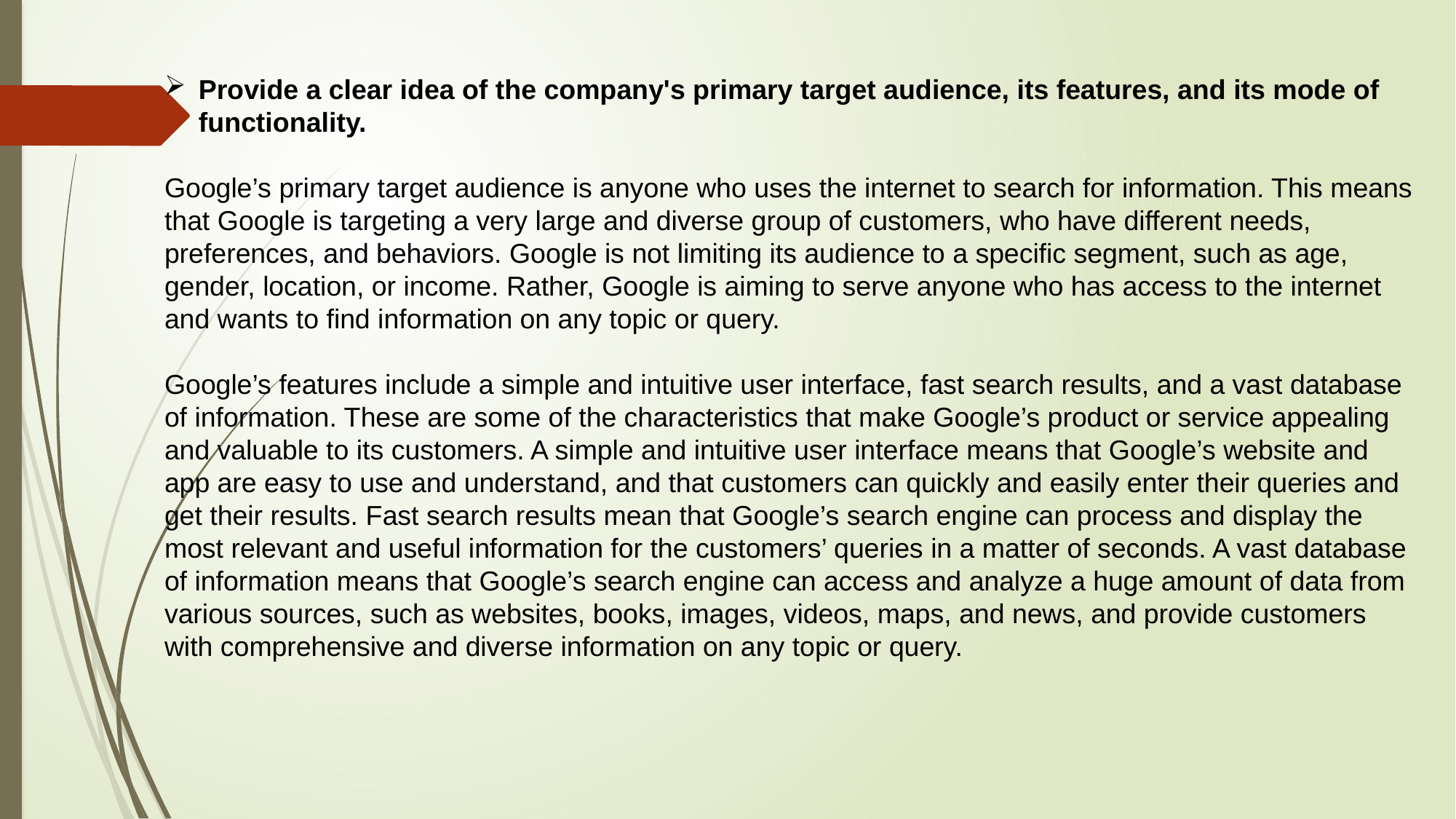

Provide a clear idea of the company's primary target audience, its features, and its mode of functionality.

Google’s primary target audience is anyone who uses the internet to search for information. This means that Google is targeting a very large and diverse group of customers, who have different needs, preferences, and behaviors. Google is not limiting its audience to a specific segment, such as age, gender, location, or income. Rather, Google is aiming to serve anyone who has access to the internet and wants to find information on any topic or query.

Google’s features include a simple and intuitive user interface, fast search results, and a vast database of information. These are some of the characteristics that make Google’s product or service appealing and valuable to its customers. A simple and intuitive user interface means that Google’s website and app are easy to use and understand, and that customers can quickly and easily enter their queries and get their results. Fast search results mean that Google’s search engine can process and display the most relevant and useful information for the customers’ queries in a matter of seconds. A vast database of information means that Google’s search engine can access and analyze a huge amount of data from various sources, such as websites, books, images, videos, maps, and news, and provide customers with comprehensive and diverse information on any topic or query.